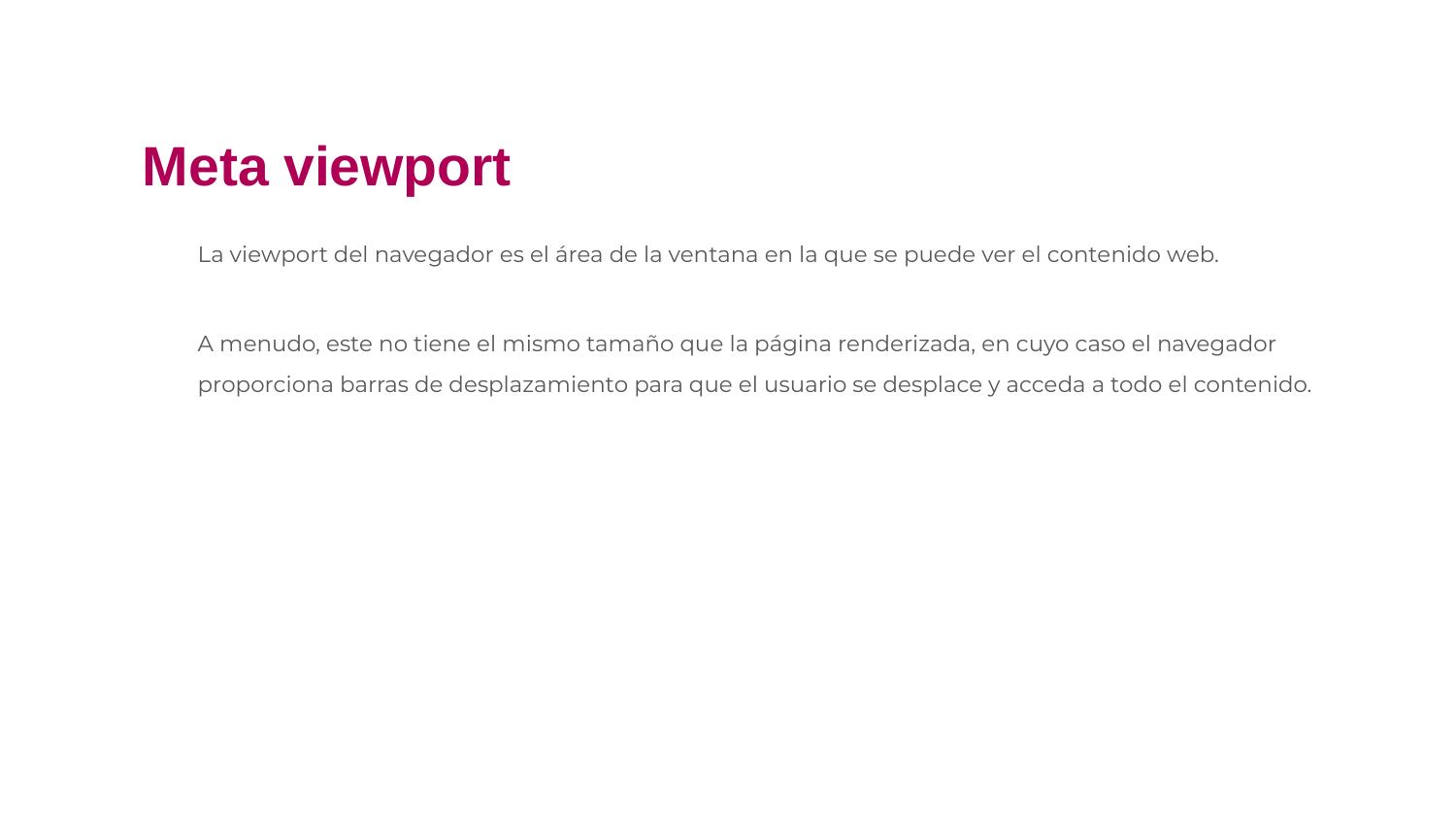

Meta viewport
La viewport del navegador es el área de la ventana en la que se puede ver el contenido web.
A menudo, este no tiene el mismo tamaño que la página renderizada, en cuyo caso el navegador proporciona barras de desplazamiento para que el usuario se desplace y acceda a todo el contenido.